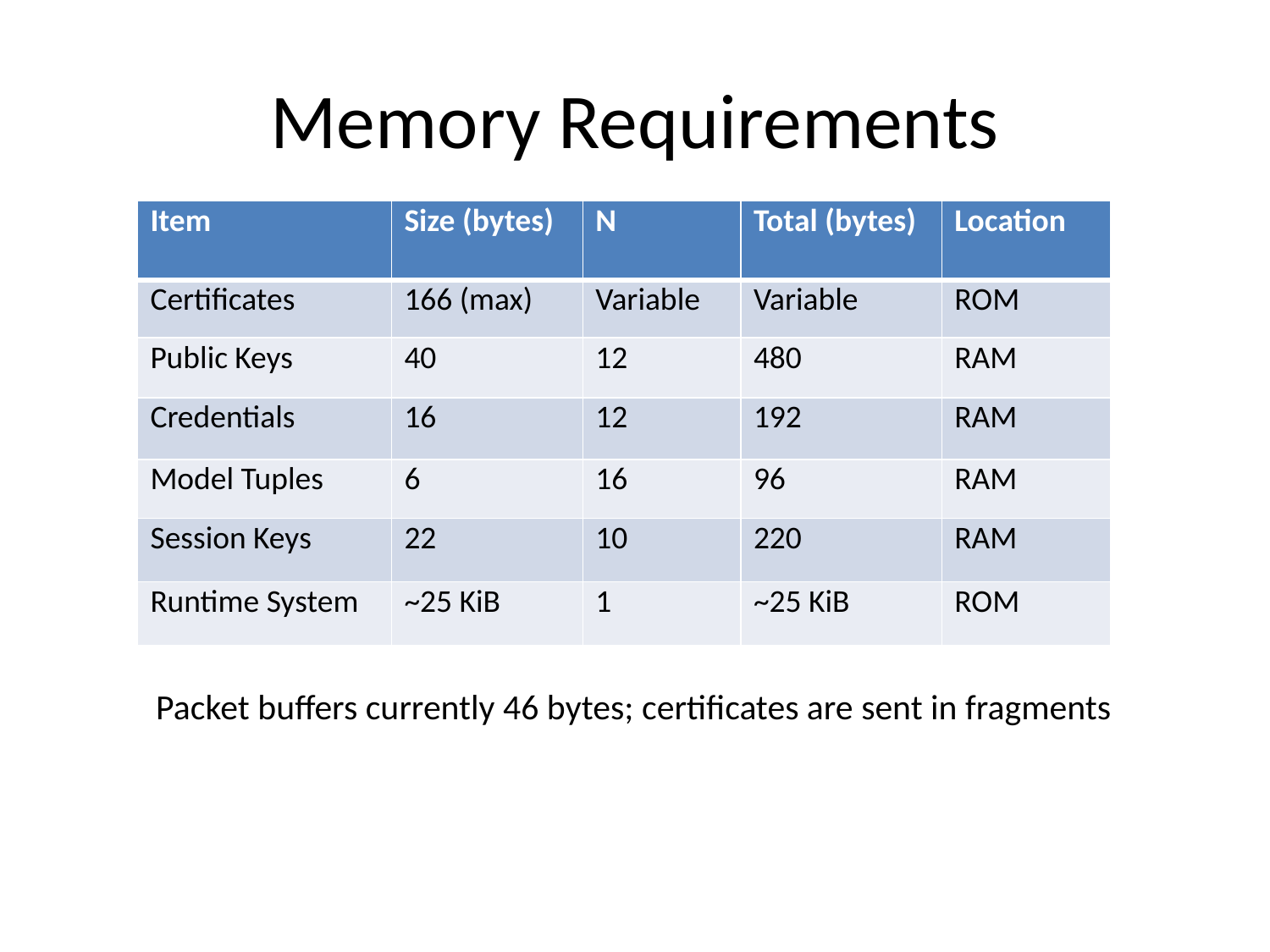

# Memory Requirements
| Item | Size (bytes) | N | Total (bytes) | Location |
| --- | --- | --- | --- | --- |
| Certificates | 166 (max) | Variable | Variable | ROM |
| Public Keys | 40 | 12 | 480 | RAM |
| Credentials | 16 | 12 | 192 | RAM |
| Model Tuples | 6 | 16 | 96 | RAM |
| Session Keys | 22 | 10 | 220 | RAM |
| Runtime System | ~25 KiB | 1 | ~25 KiB | ROM |
Packet buffers currently 46 bytes; certificates are sent in fragments